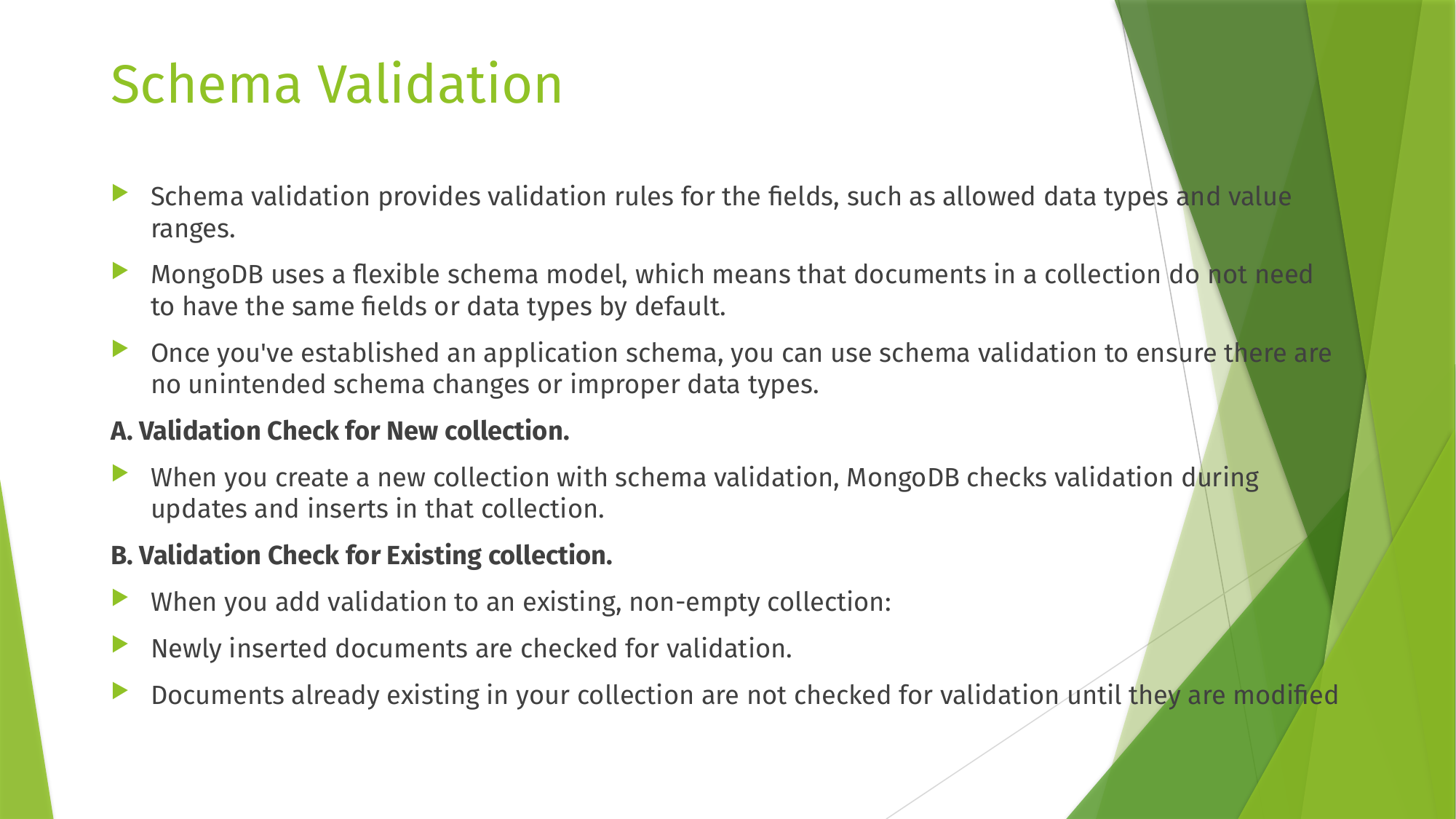

# Schema Validation
Schema validation provides validation rules for the fields, such as allowed data types and value ranges.
MongoDB uses a flexible schema model, which means that documents in a collection do not need to have the same fields or data types by default.
Once you've established an application schema, you can use schema validation to ensure there are no unintended schema changes or improper data types.
A. Validation Check for New collection.
When you create a new collection with schema validation, MongoDB checks validation during updates and inserts in that collection.
B. Validation Check for Existing collection.
When you add validation to an existing, non-empty collection:
Newly inserted documents are checked for validation.
Documents already existing in your collection are not checked for validation until they are modified